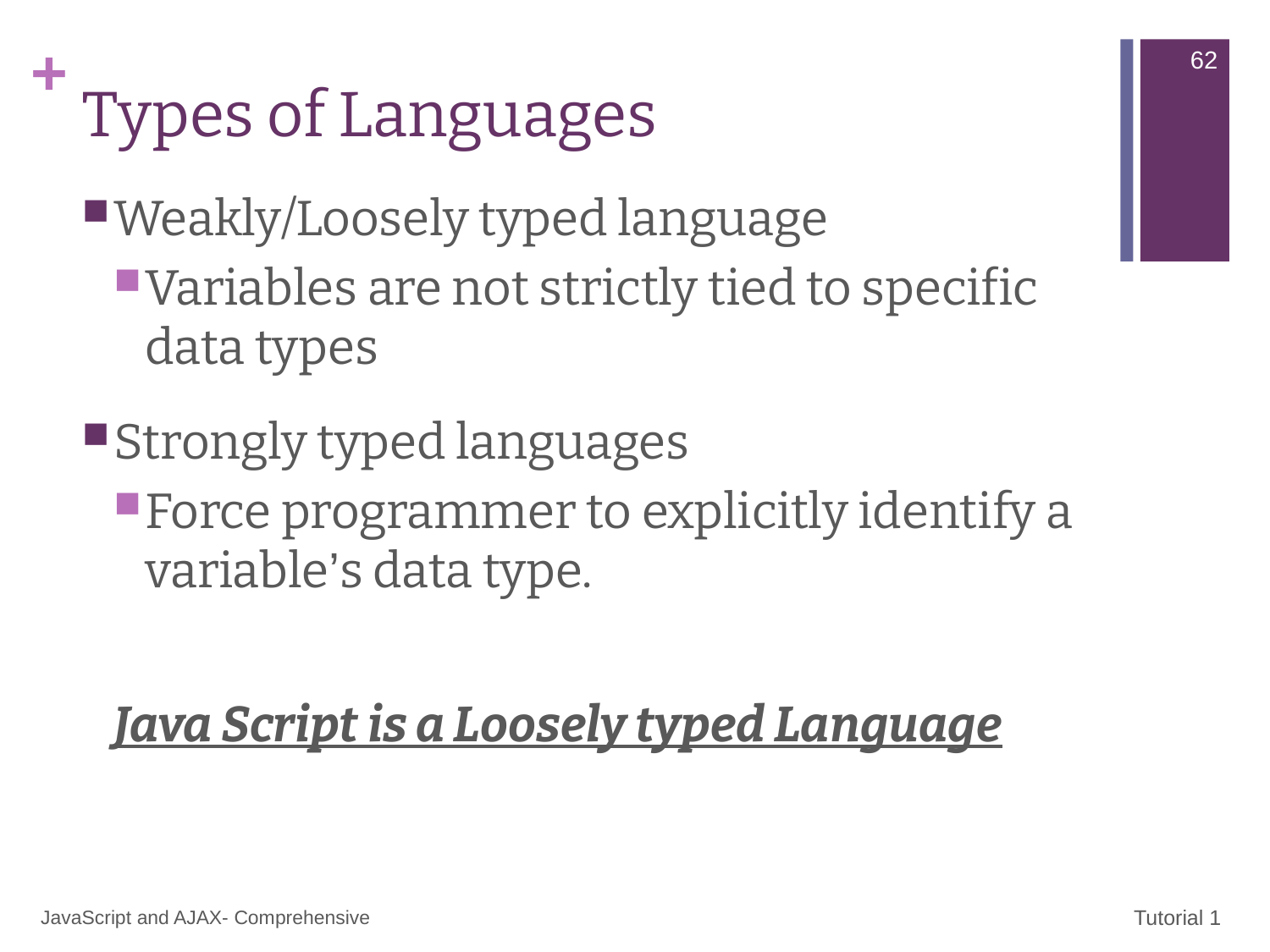

62
# Types of Languages
Weakly/Loosely typed language
Variables are not strictly tied to specific data types
Strongly typed languages
Force programmer to explicitly identify a variable’s data type.

Java Script is a Loosely typed Language
JavaScript and AJAX- Comprehensive
Tutorial 1